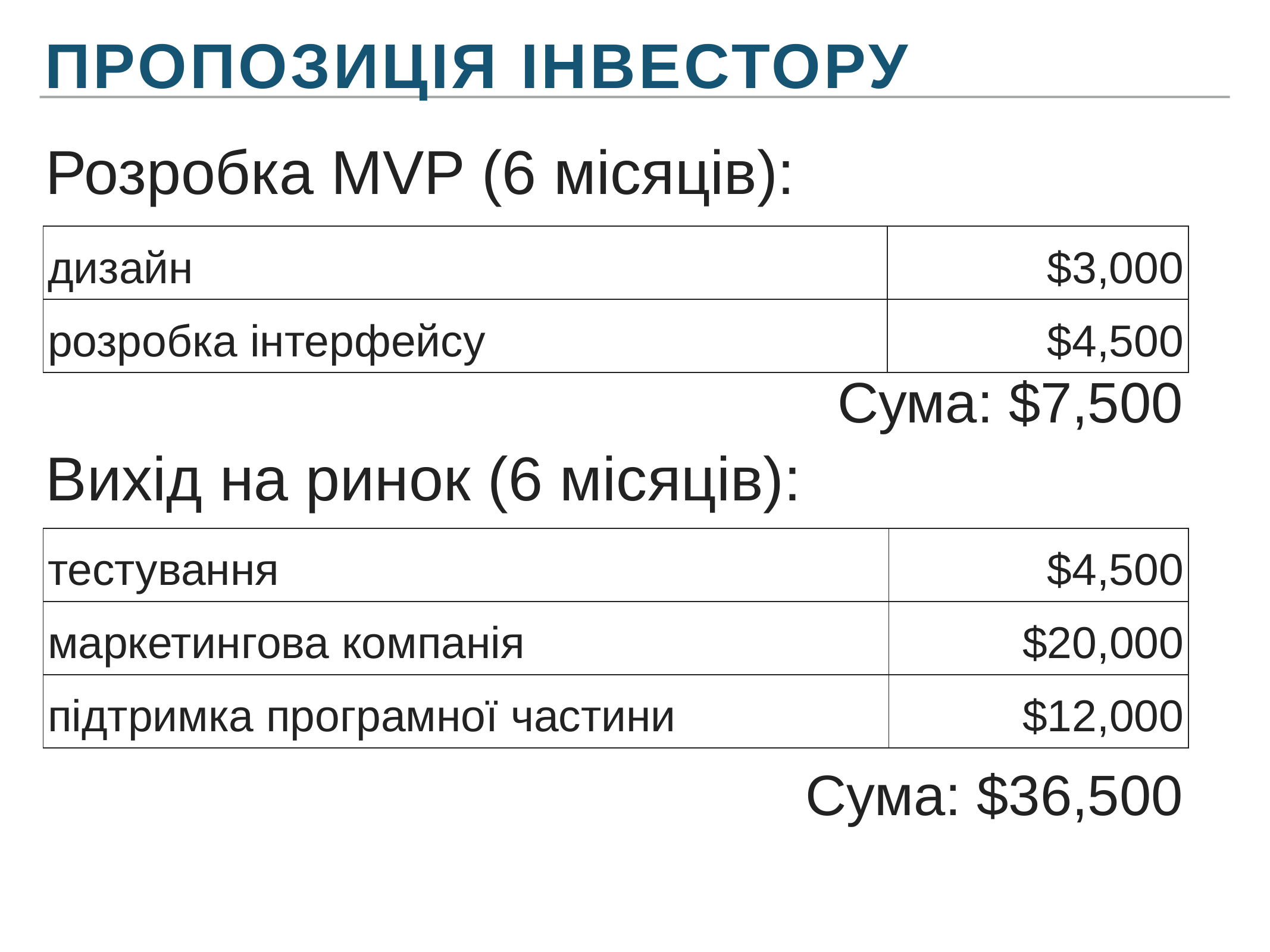

пропозиція інвестору
Розробка MVP (6 місяців):
| дизайн | $3,000 |
| --- | --- |
| розробка інтерфейсу | $4,500 |
Сума: $7,500
Вихід на ринок (6 місяців):
| тестування | $4,500 |
| --- | --- |
| маркетингова компанія | $20,000 |
| підтримка програмної частини | $12,000 |
Сума: $36,500